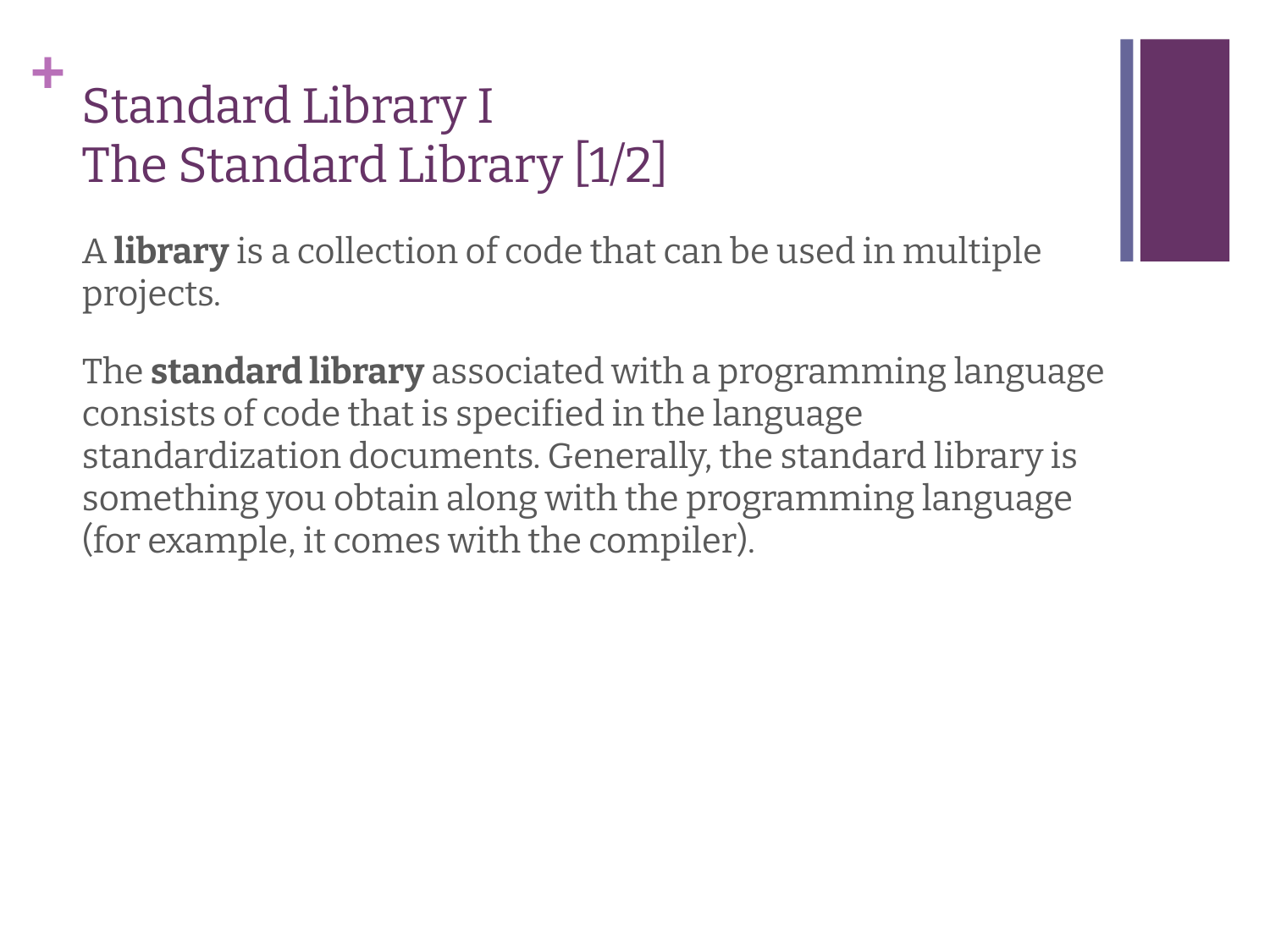

# Standard Library I The Standard Library [1/2]
A library is a collection of code that can be used in multiple projects.
The standard library associated with a programming language consists of code that is specified in the language standardization documents. Generally, the standard library is something you obtain along with the programming language (for example, it comes with the compiler).